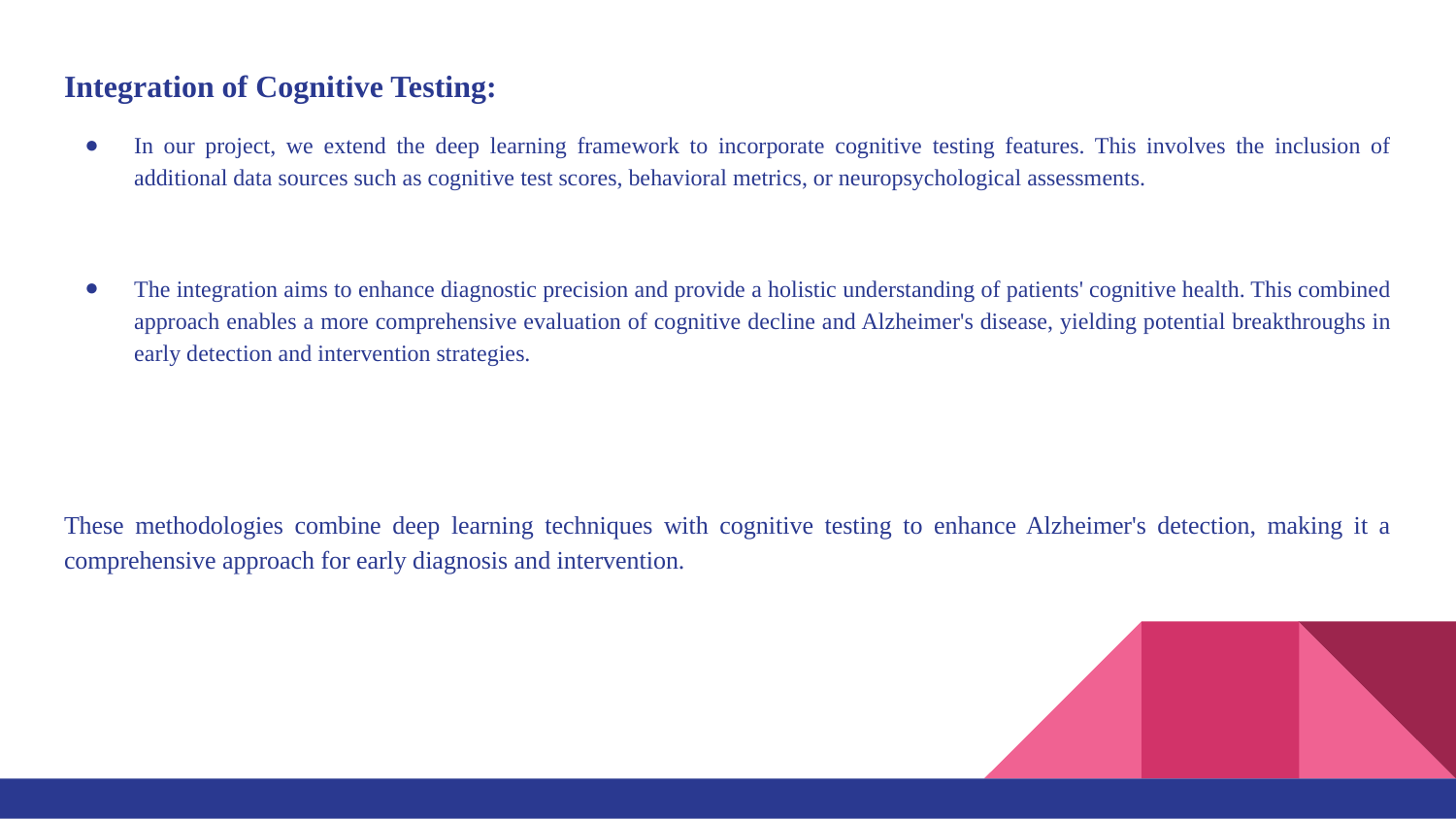

Integration of Cognitive Testing:
In our project, we extend the deep learning framework to incorporate cognitive testing features. This involves the inclusion of additional data sources such as cognitive test scores, behavioral metrics, or neuropsychological assessments.

The integration aims to enhance diagnostic precision and provide a holistic understanding of patients' cognitive health. This combined approach enables a more comprehensive evaluation of cognitive decline and Alzheimer's disease, yielding potential breakthroughs in early detection and intervention strategies.

These methodologies combine deep learning techniques with cognitive testing to enhance Alzheimer's detection, making it a comprehensive approach for early diagnosis and intervention.